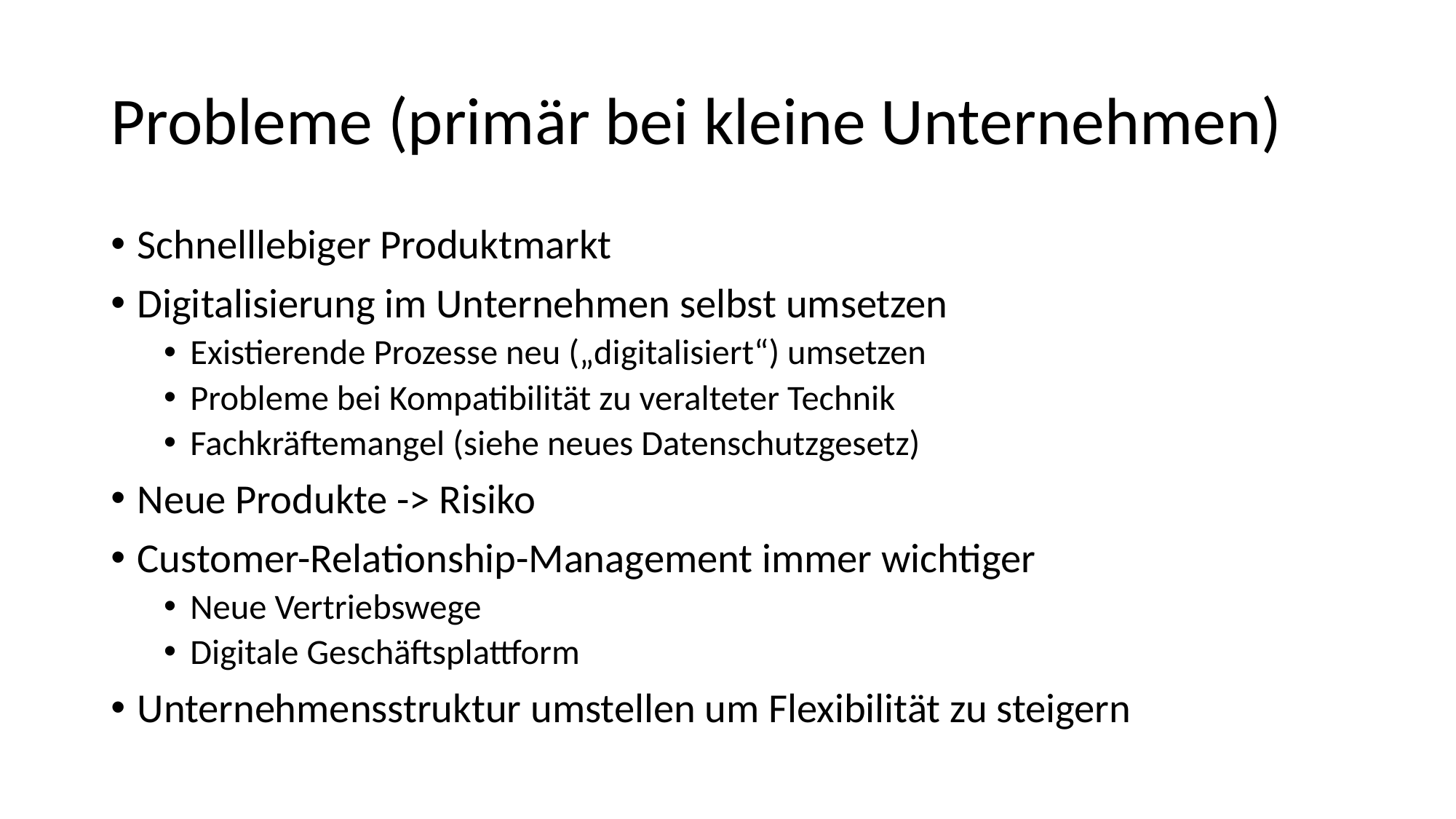

# Probleme (primär bei kleine Unternehmen)
Schnelllebiger Produktmarkt
Digitalisierung im Unternehmen selbst umsetzen
Existierende Prozesse neu („digitalisiert“) umsetzen
Probleme bei Kompatibilität zu veralteter Technik
Fachkräftemangel (siehe neues Datenschutzgesetz)
Neue Produkte -> Risiko
Customer-Relationship-Management immer wichtiger
Neue Vertriebswege
Digitale Geschäftsplattform
Unternehmensstruktur umstellen um Flexibilität zu steigern